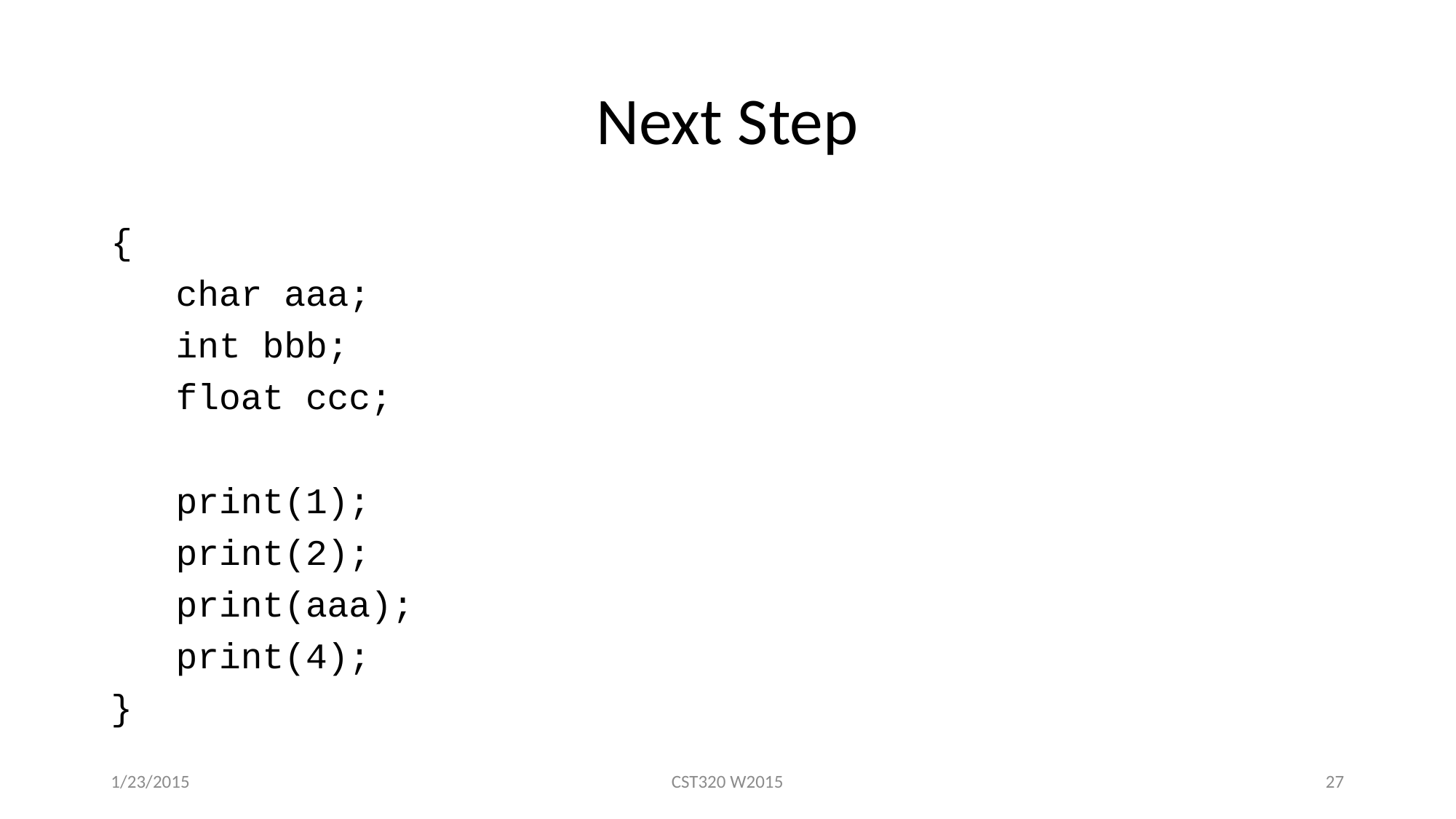

# Next Step
{
   char aaa;
   int bbb;
   float ccc;

   print(1);
   print(2);
   print(aaa);
   print(4);
}

1/23/2015
CST320 W2015
27